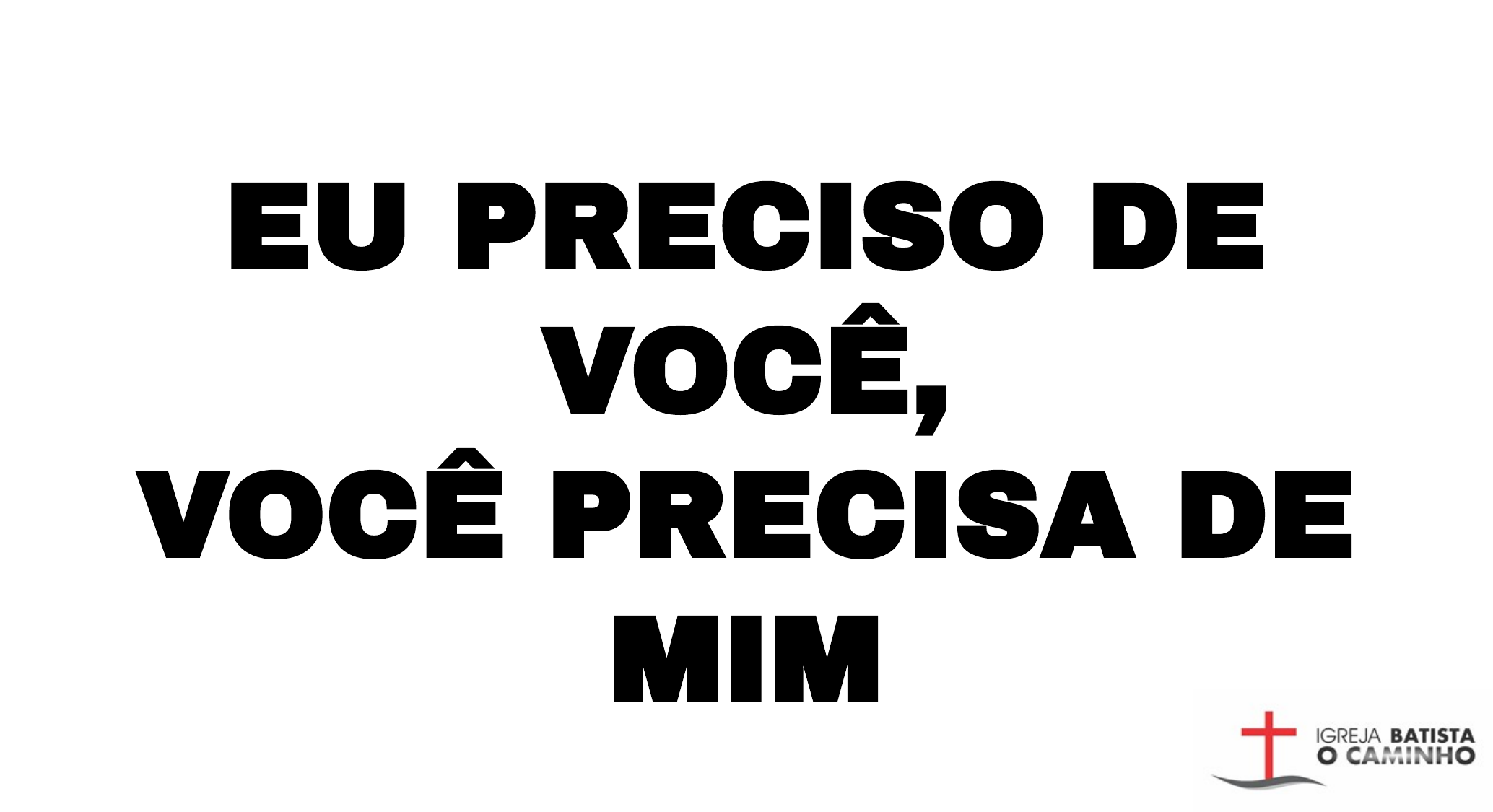

EU PRECISO DE VOCÊ,
VOCÊ PRECISA DE MIM